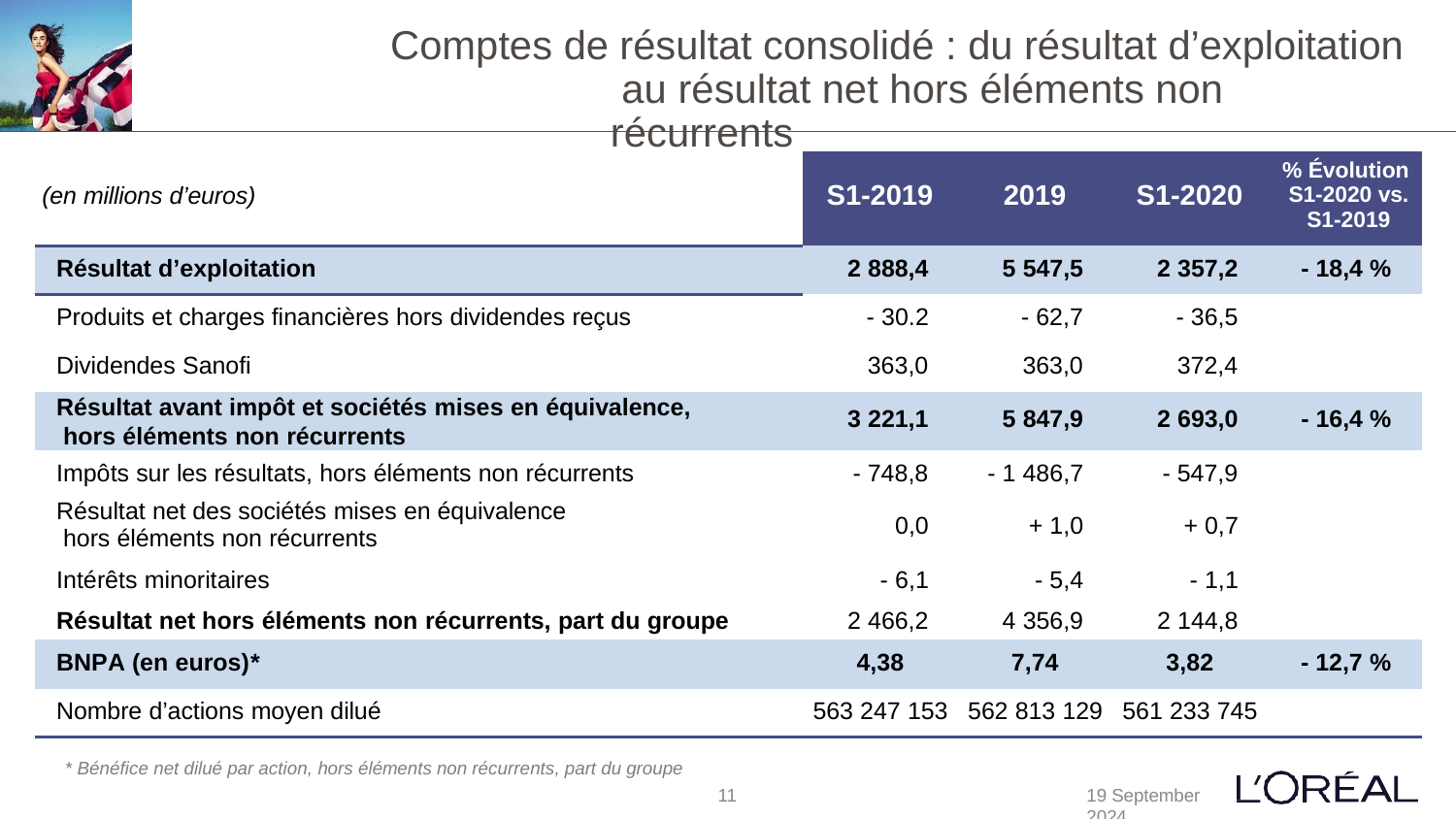

# Comptes de résultat consolidé : du résultat d’exploitation  au résultat net hors éléments non récurrents
|  |  |  |  |  |
| --- | --- | --- | --- | --- |
| (en millions d’euros) | S1-2019 | 2019 | S1-2020 | % Évolution S1-2020 vs. S1-2019 |
| Résultat d’exploitation | 2 888,4 | 5 547,5 | 2 357,2 | - 18,4 % |
| Produits et charges financières hors dividendes reçus | - 30.2 | - 62,7 | - 36,5 |  |
| Dividendes Sanofi | 363,0 | 363,0 | 372,4 |  |
| Résultat avant impôt et sociétés mises en équivalence, hors éléments non récurrents | 3 221,1 | 5 847,9 | 2 693,0 | - 16,4 % |
| Impôts sur les résultats, hors éléments non récurrents | - 748,8 | - 1 486,7 | - 547,9 |  |
| Résultat net des sociétés mises en équivalence hors éléments non récurrents | 0,0 | + 1,0 | + 0,7 |  |
| Intérêts minoritaires | - 6,1 | - 5,4 | - 1,1 |  |
| Résultat net hors éléments non récurrents, part du groupe | 2 466,2 | 4 356,9 | 2 144,8 |  |
| BNPA (en euros)\* | 4,38 | 7,74 | 3,82 | - 12,7 % |
| Nombre d’actions moyen dilué | 563 247 153 | 562 813 129 | 561 233 745 |  |
* Bénéfice net dilué par action, hors éléments non récurrents, part du groupe
11
19 September 2024